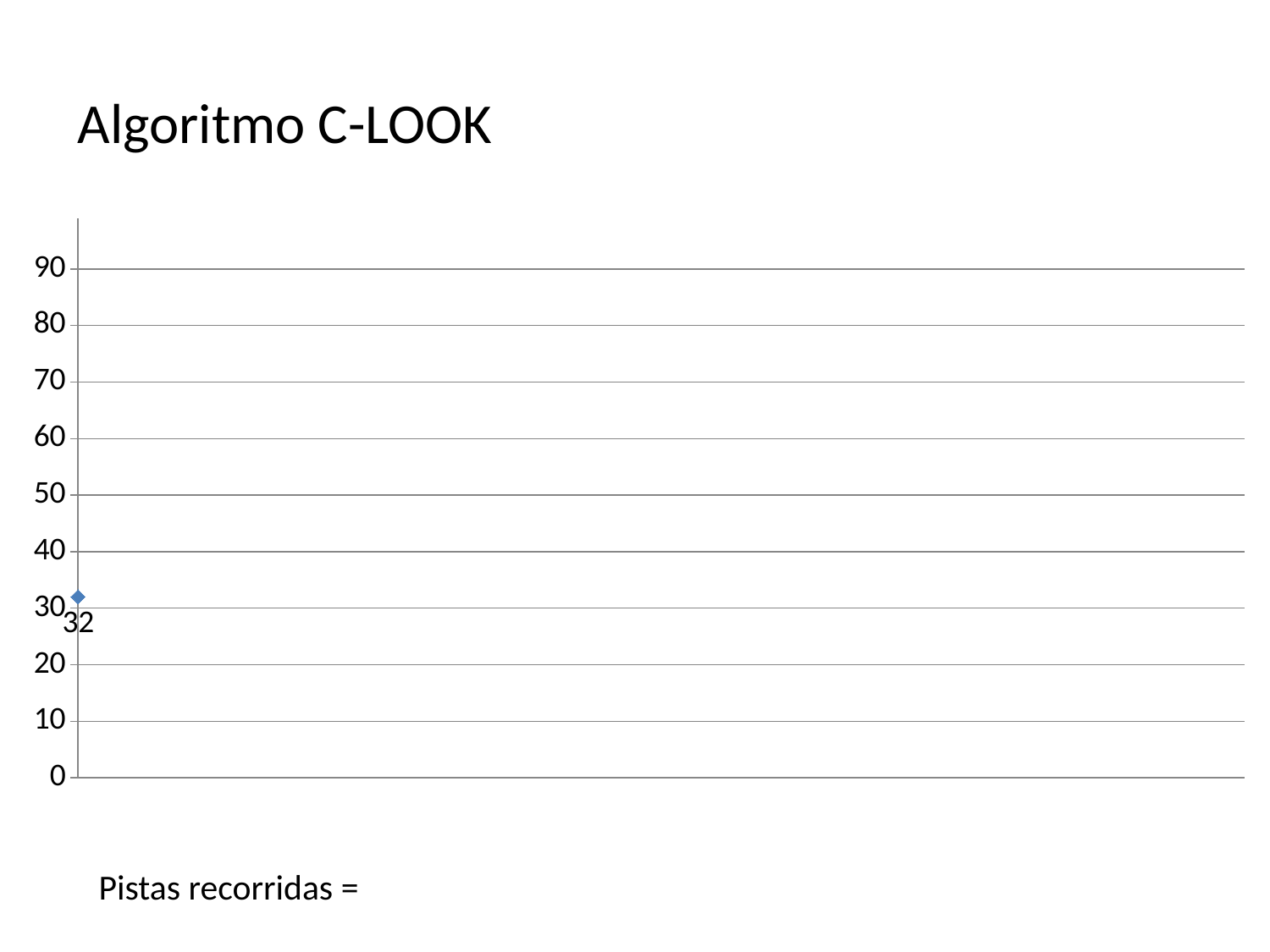

# Algoritmo C-LOOK

### Chart

| Category | Valores Y |
|---|---|
Pistas recorridas =